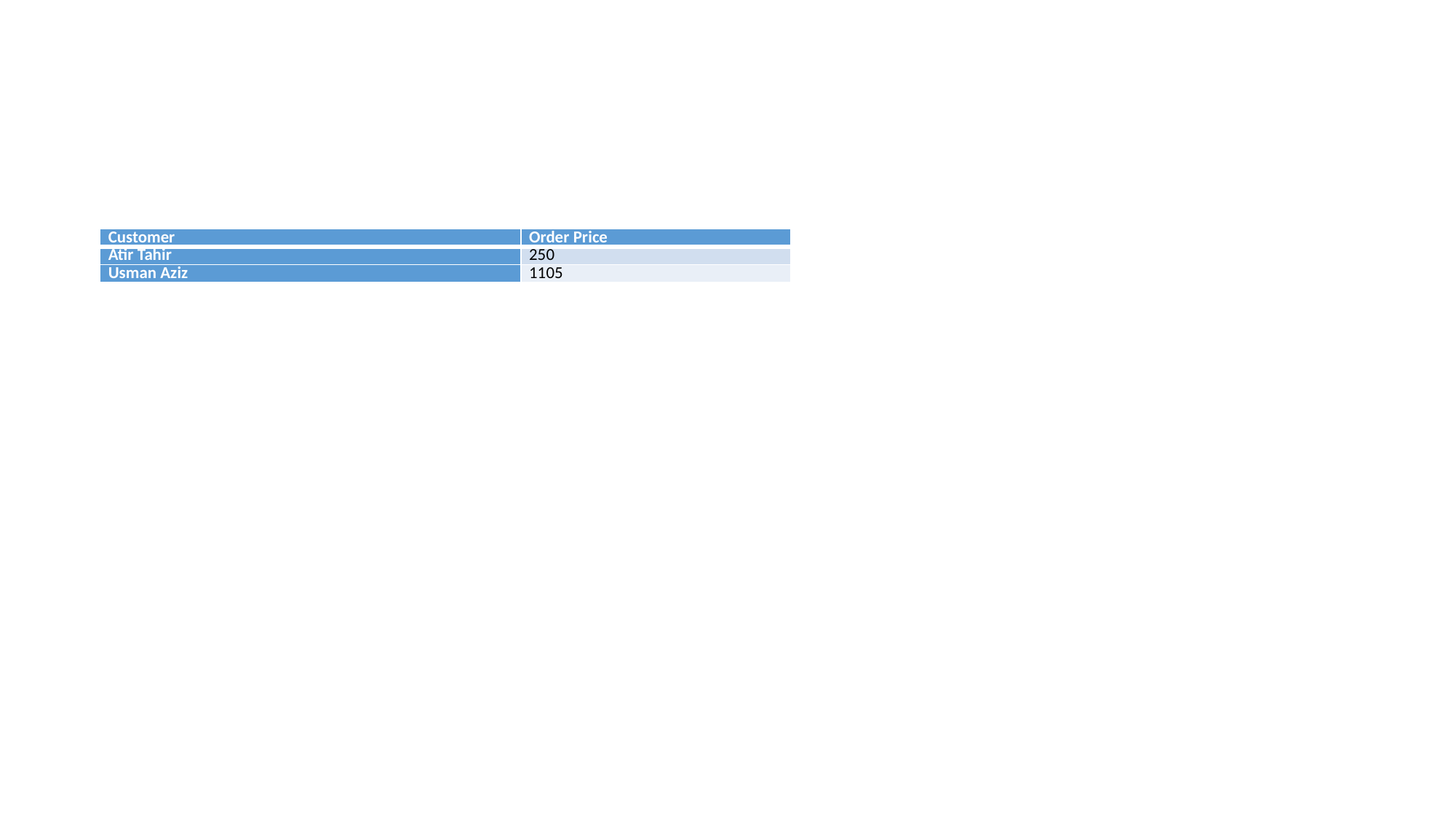

#
| Customer | Order Price |
| --- | --- |
| Atir Tahir | 250 |
| Usman Aziz | 1105 |